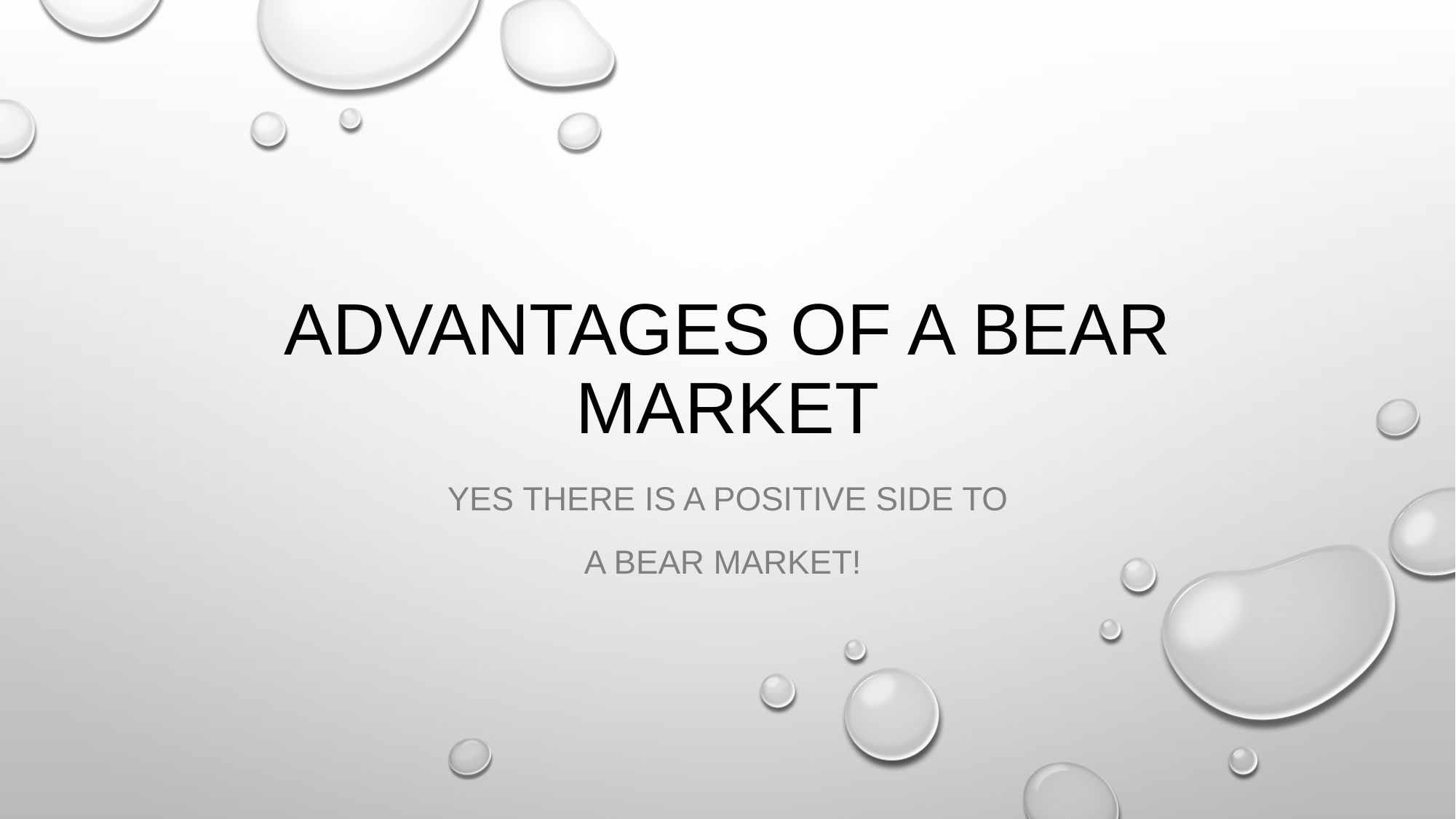

# Advantages of a Bear Market
Yes there is a positive side to
a Bear Market!